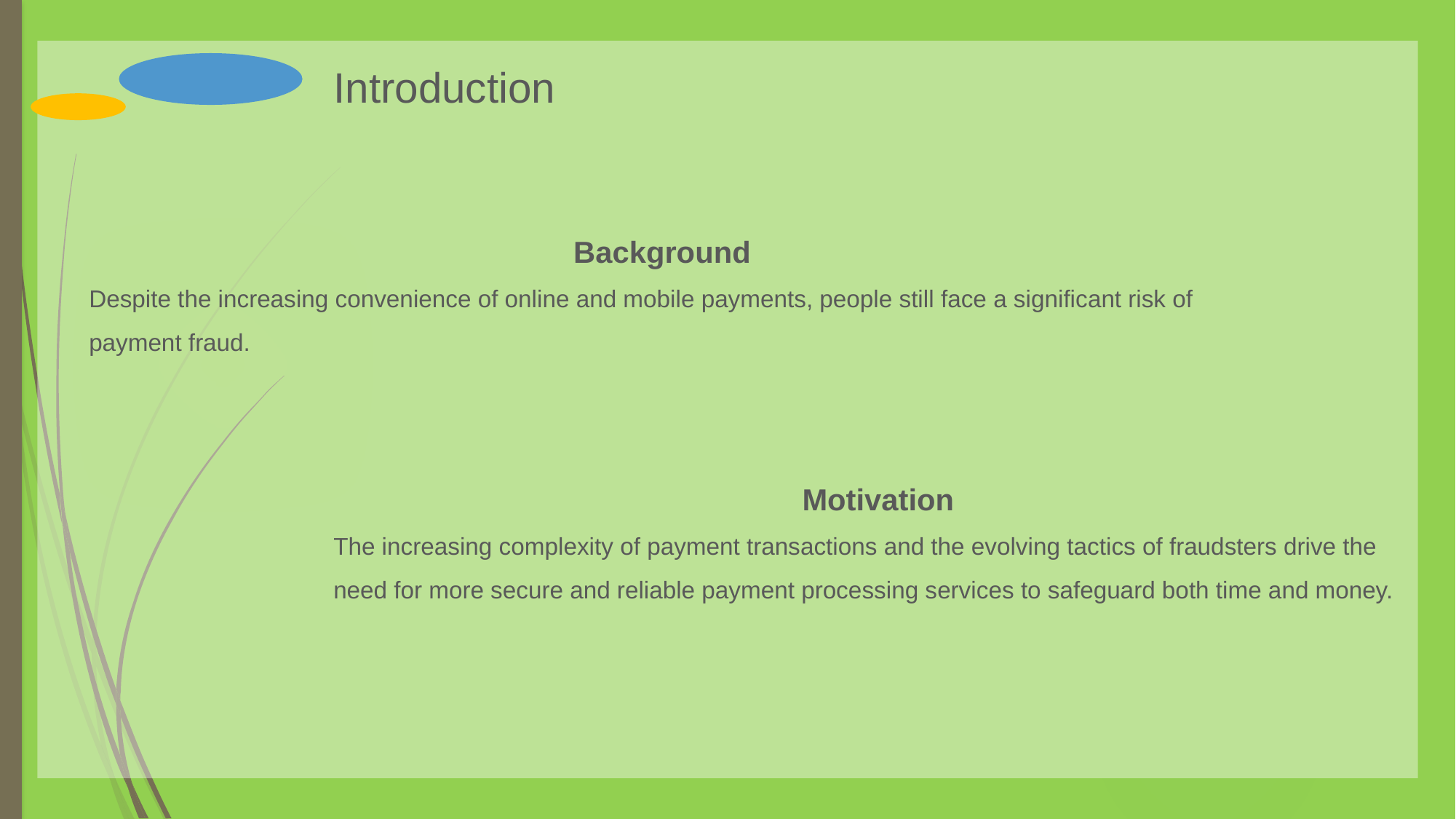

Introduction
Background
Despite the increasing convenience of online and mobile payments, people still face a significant risk of payment fraud.
Motivation
The increasing complexity of payment transactions and the evolving tactics of fraudsters drive the need for more secure and reliable payment processing services to safeguard both time and money.